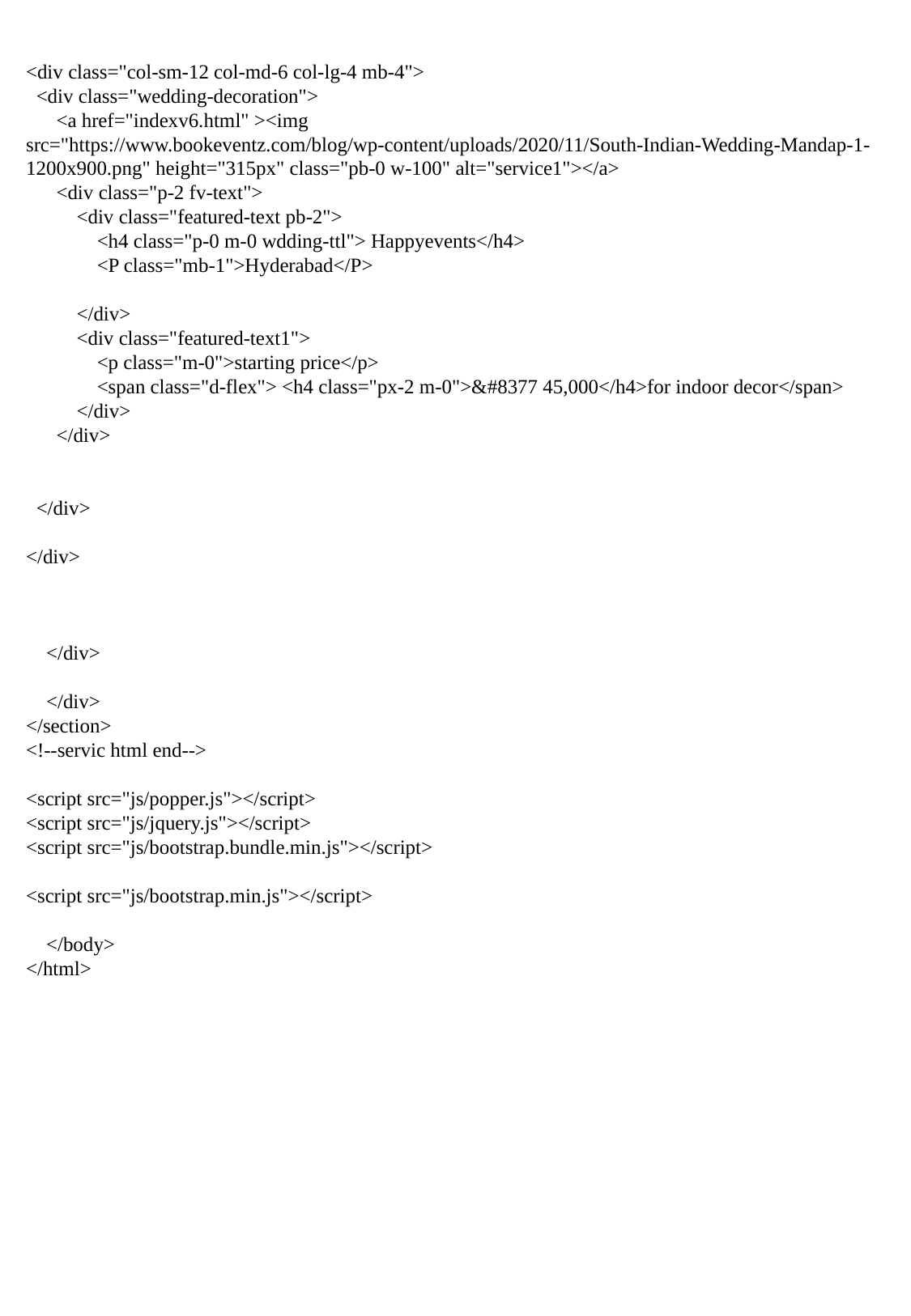

<div class="col-sm-12 col-md-6 col-lg-4 mb-4">
  <div class="wedding-decoration">
      <a href="indexv6.html" ><img src="https://www.bookeventz.com/blog/wp-content/uploads/2020/11/South-Indian-Wedding-Mandap-1-1200x900.png" height="315px" class="pb-0 w-100" alt="service1"></a>
      <div class="p-2 fv-text">
          <div class="featured-text pb-2">
              <h4 class="p-0 m-0 wdding-ttl"> Happyevents</h4>
              <P class="mb-1">Hyderabad</P>

          </div>
          <div class="featured-text1">
              <p class="m-0">starting price</p>
              <span class="d-flex"> <h4 class="px-2 m-0">&#8377 45,000</h4>for indoor decor</span>
          </div>
      </div>

  </div>

</div>

    </div>

    </div>
</section>
<!--servic html end-->

<script src="js/popper.js"></script>
<script src="js/jquery.js"></script>
<script src="js/bootstrap.bundle.min.js"></script>

<script src="js/bootstrap.min.js"></script>

    </body>
</html>